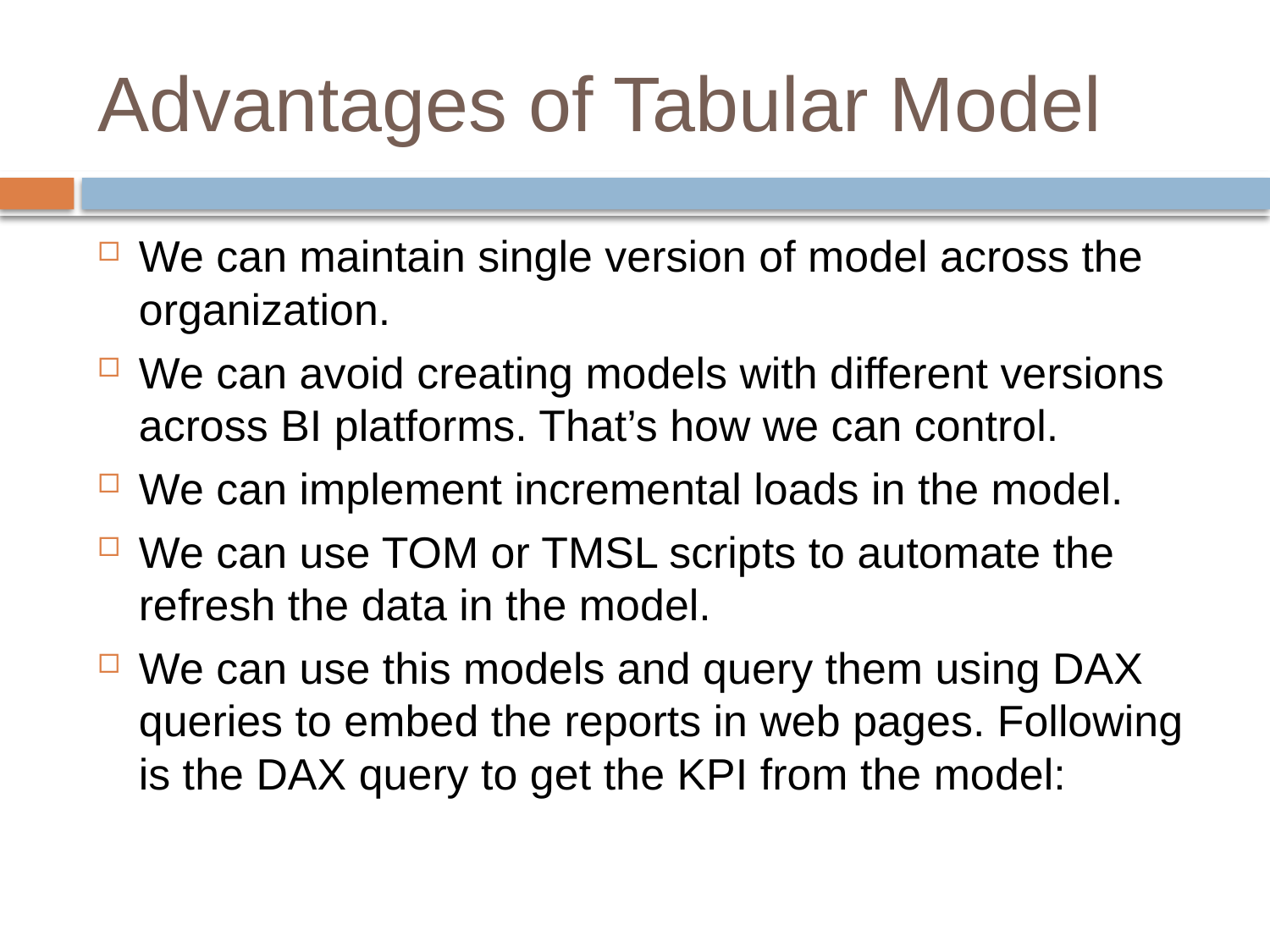

# Advantages of Tabular Model
We can maintain single version of model across the organization.
We can avoid creating models with different versions across BI platforms. That’s how we can control.
We can implement incremental loads in the model.
We can use TOM or TMSL scripts to automate the refresh the data in the model.
We can use this models and query them using DAX queries to embed the reports in web pages. Following is the DAX query to get the KPI from the model: